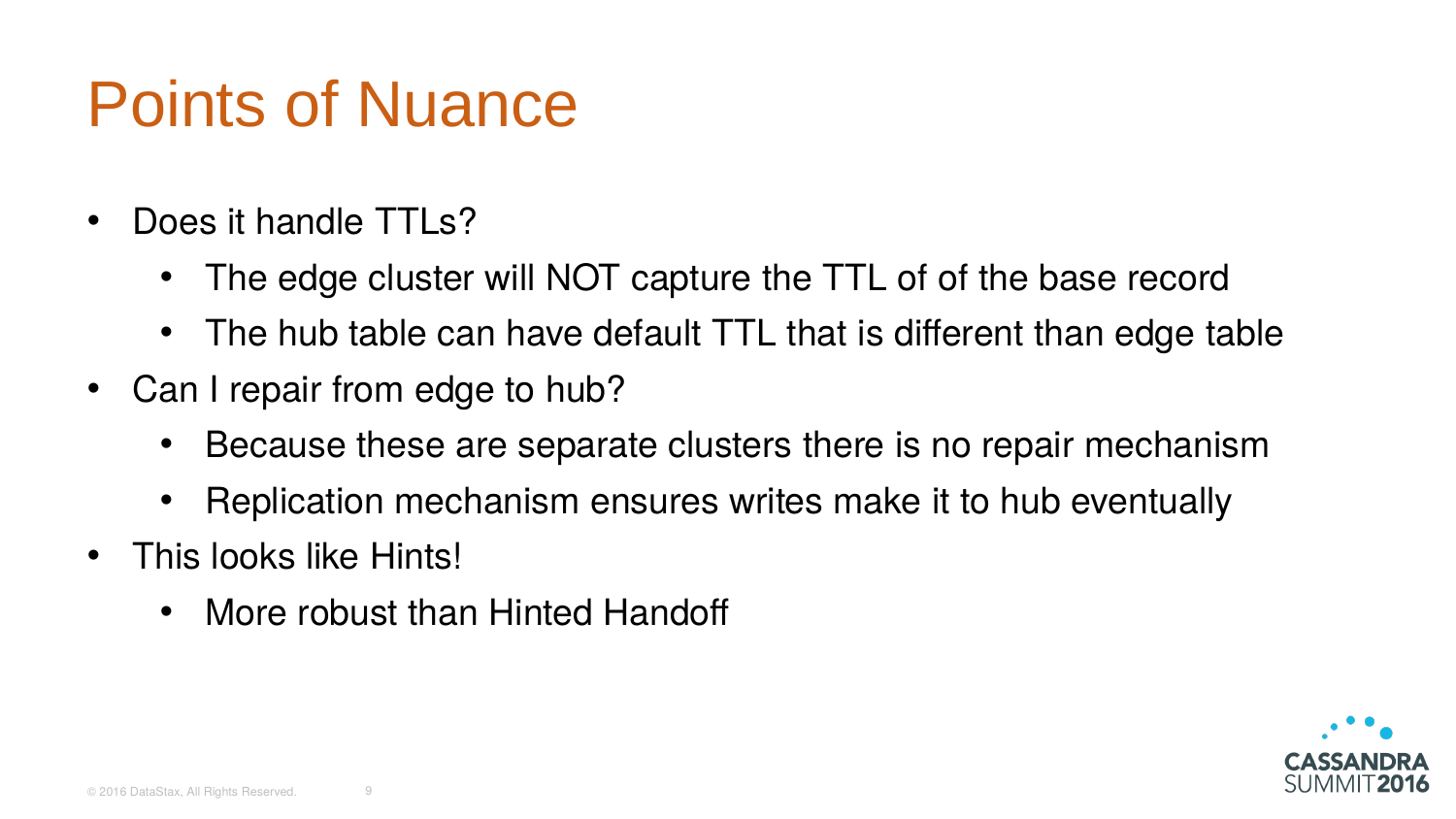

Points of Nuance
Does it handle TTLs?
The edge cluster will NOT capture the TTL of of the base record
The hub table can have default TTL that is different than edge table
Can I repair from edge to hub?
Because these are separate clusters there is no repair mechanism
Replication mechanism ensures writes make it to hub eventually
This looks like Hints!
More robust than Hinted Handoff

© 2016 DataStax, All Rights Reserved.
9